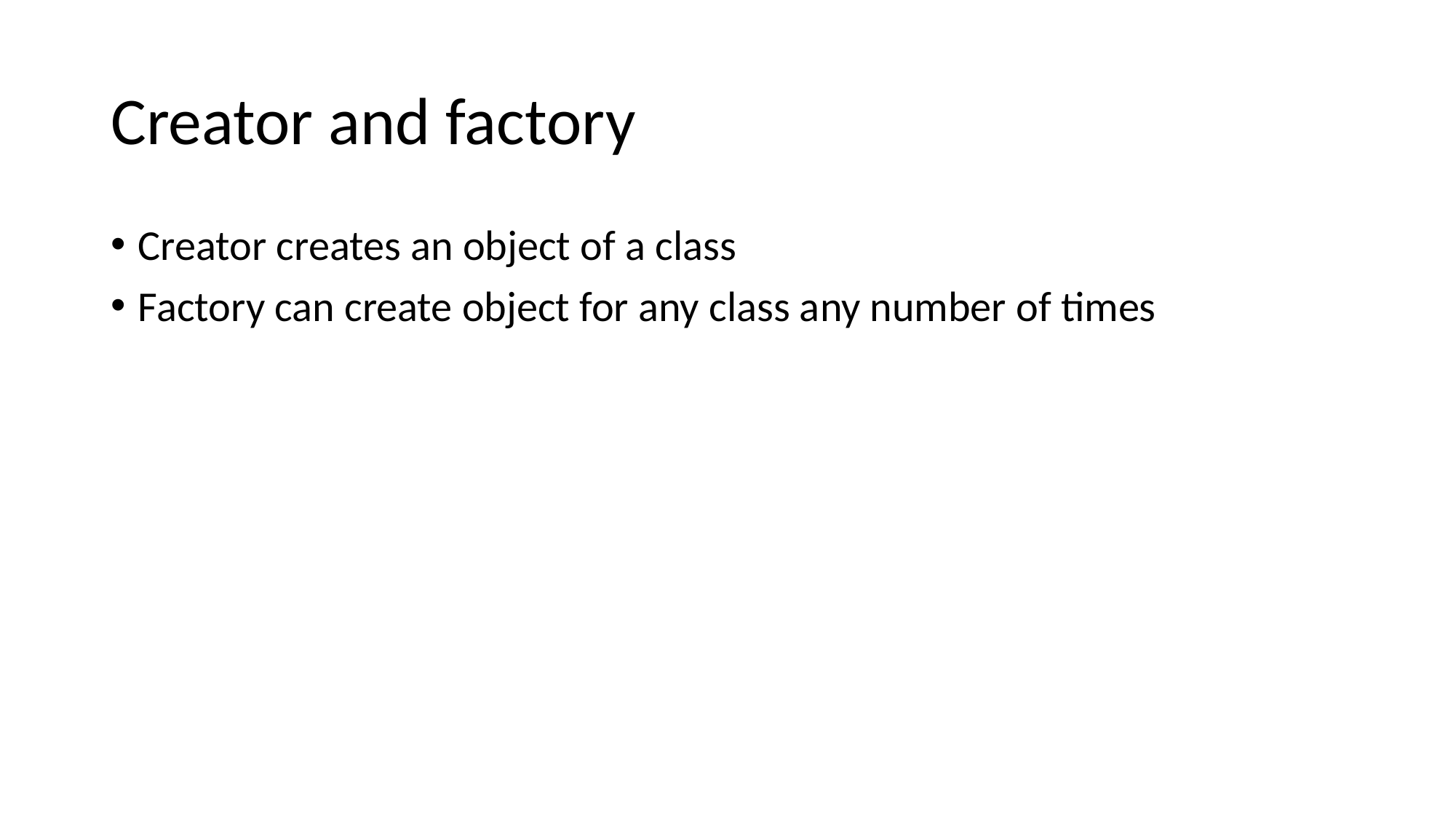

# Creator and factory
Creator creates an object of a class
Factory can create object for any class any number of times